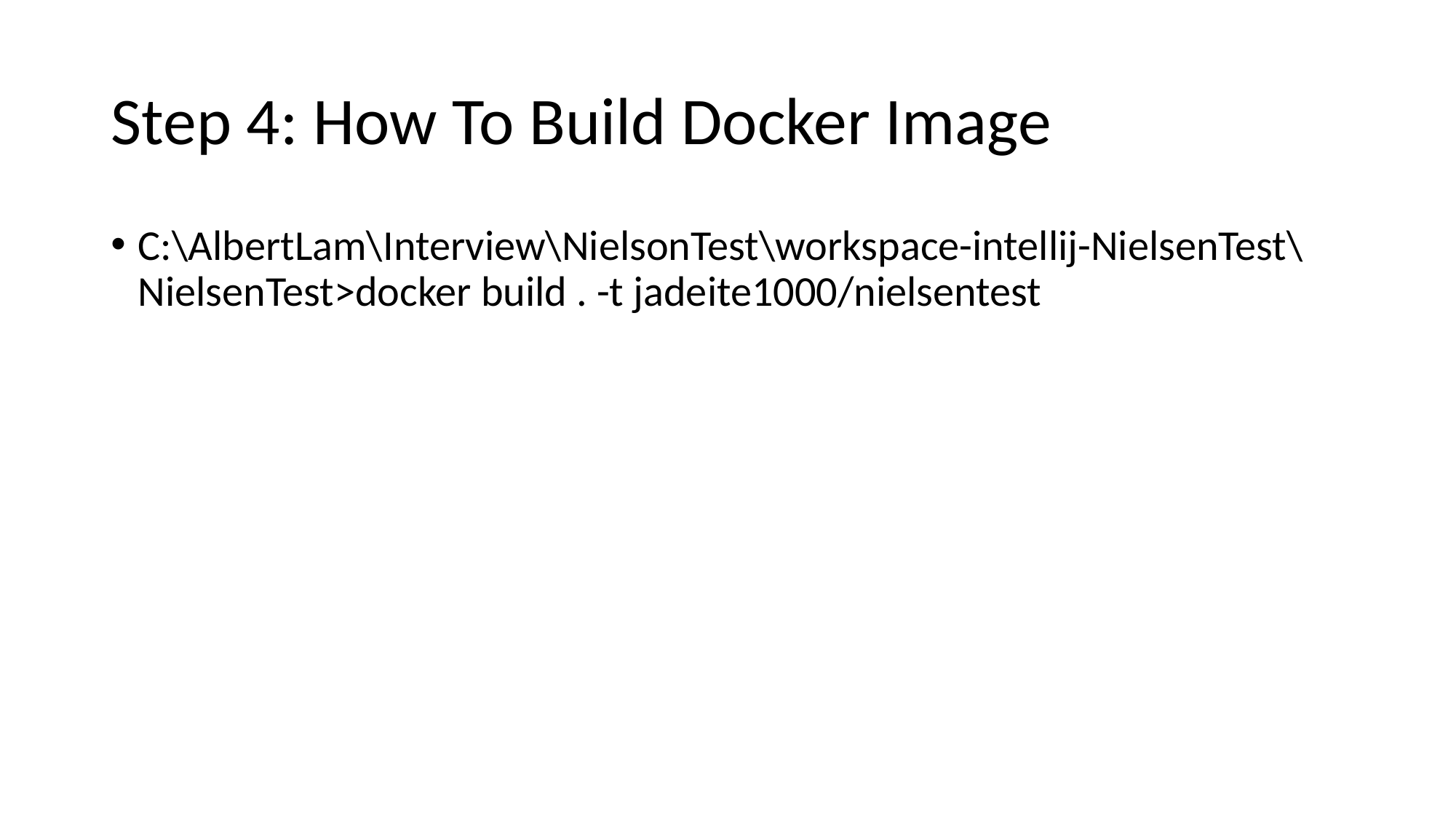

# Step 4: How To Build Docker Image
C:\AlbertLam\Interview\NielsonTest\workspace-intellij-NielsenTest\NielsenTest>docker build . -t jadeite1000/nielsentest